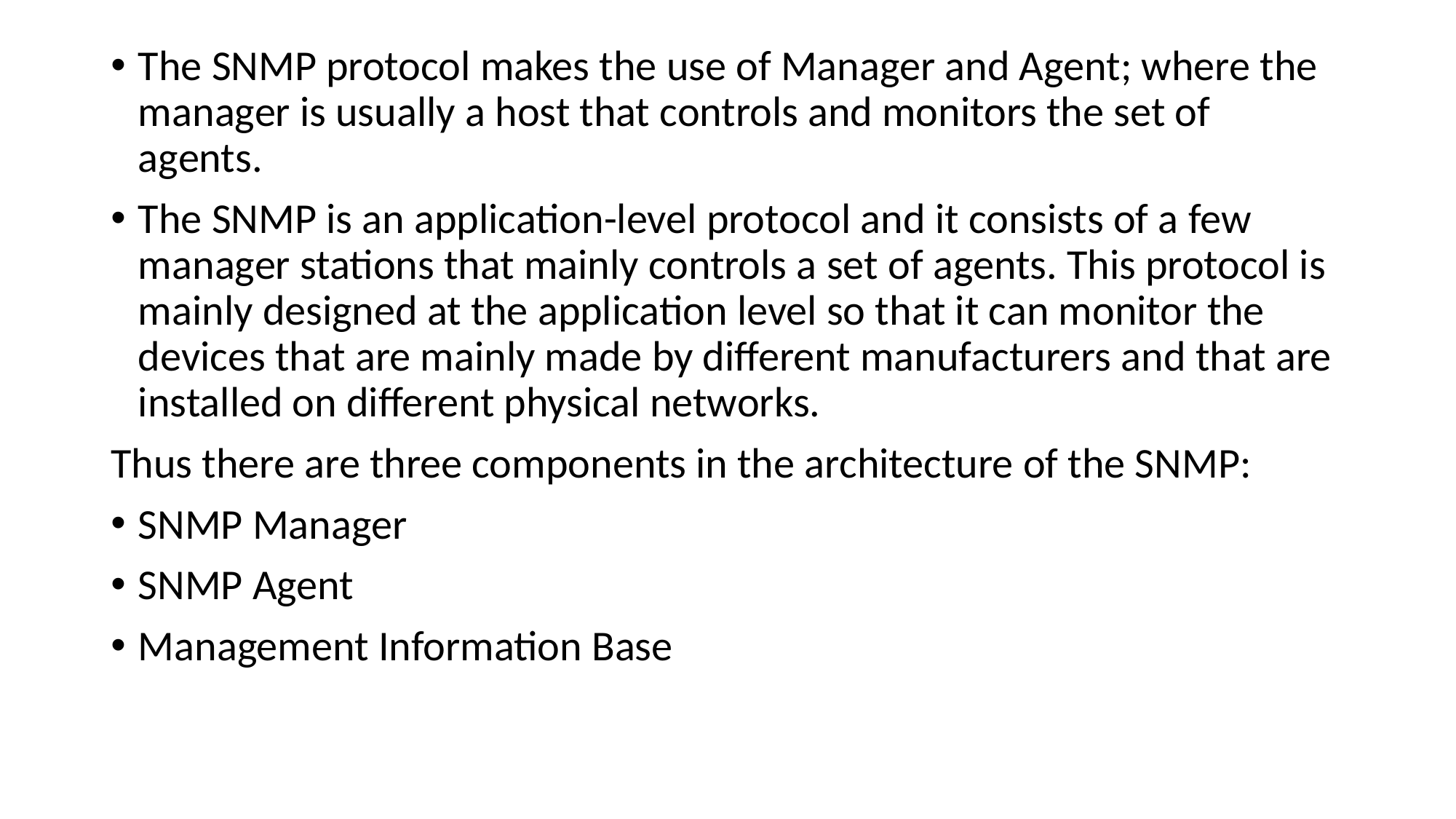

The SNMP protocol makes the use of Manager and Agent; where the manager is usually a host that controls and monitors the set of agents.
The SNMP is an application-level protocol and it consists of a few manager stations that mainly controls a set of agents. This protocol is mainly designed at the application level so that it can monitor the devices that are mainly made by different manufacturers and that are installed on different physical networks.
Thus there are three components in the architecture of the SNMP:
SNMP Manager
SNMP Agent
Management Information Base